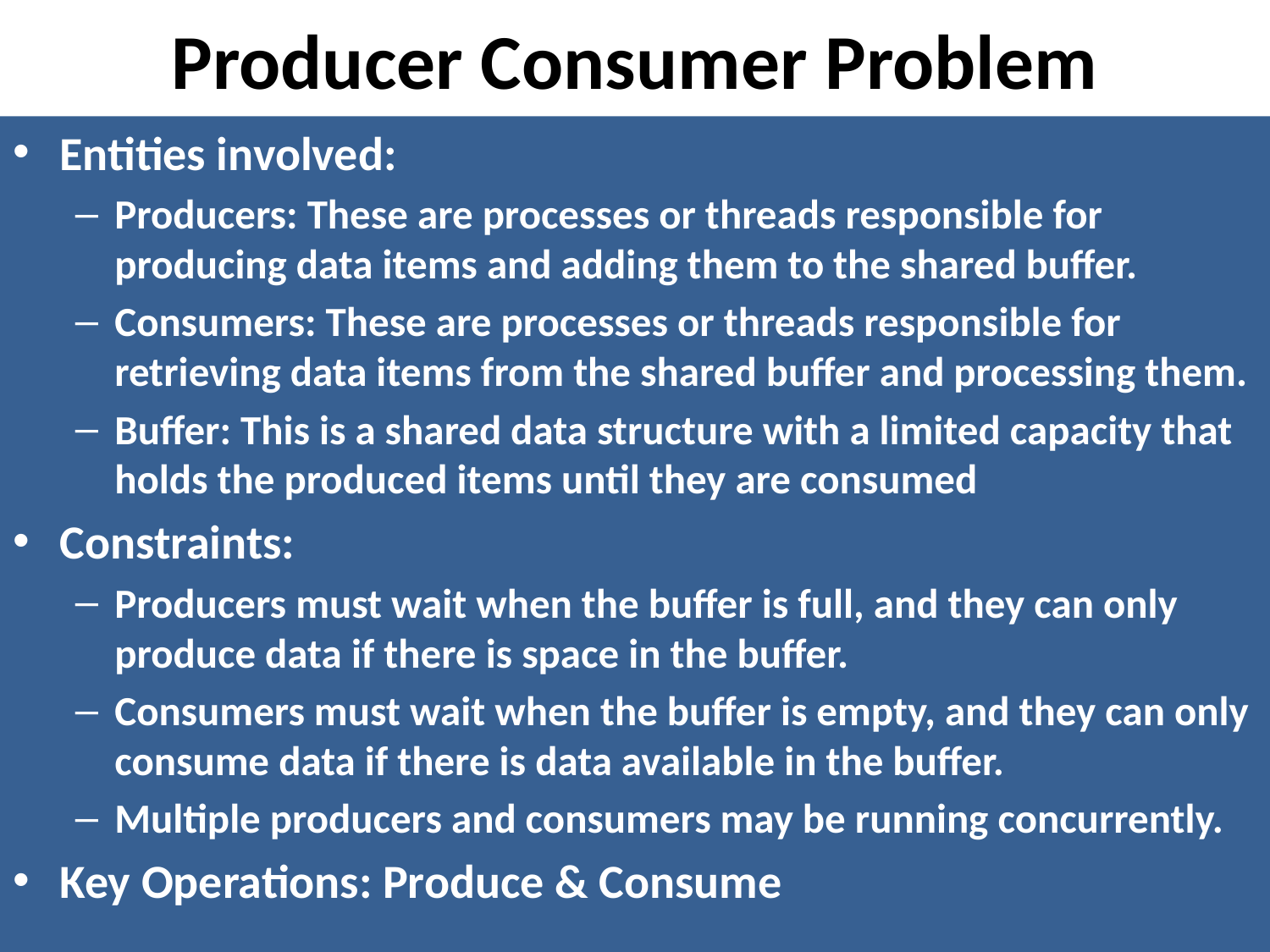

# Producer Consumer Problem
Entities involved:
Producers: These are processes or threads responsible for producing data items and adding them to the shared buffer.
Consumers: These are processes or threads responsible for retrieving data items from the shared buffer and processing them.
Buffer: This is a shared data structure with a limited capacity that holds the produced items until they are consumed
Constraints:
Producers must wait when the buffer is full, and they can only produce data if there is space in the buffer.
Consumers must wait when the buffer is empty, and they can only consume data if there is data available in the buffer.
Multiple producers and consumers may be running concurrently.
Key Operations: Produce & Consume